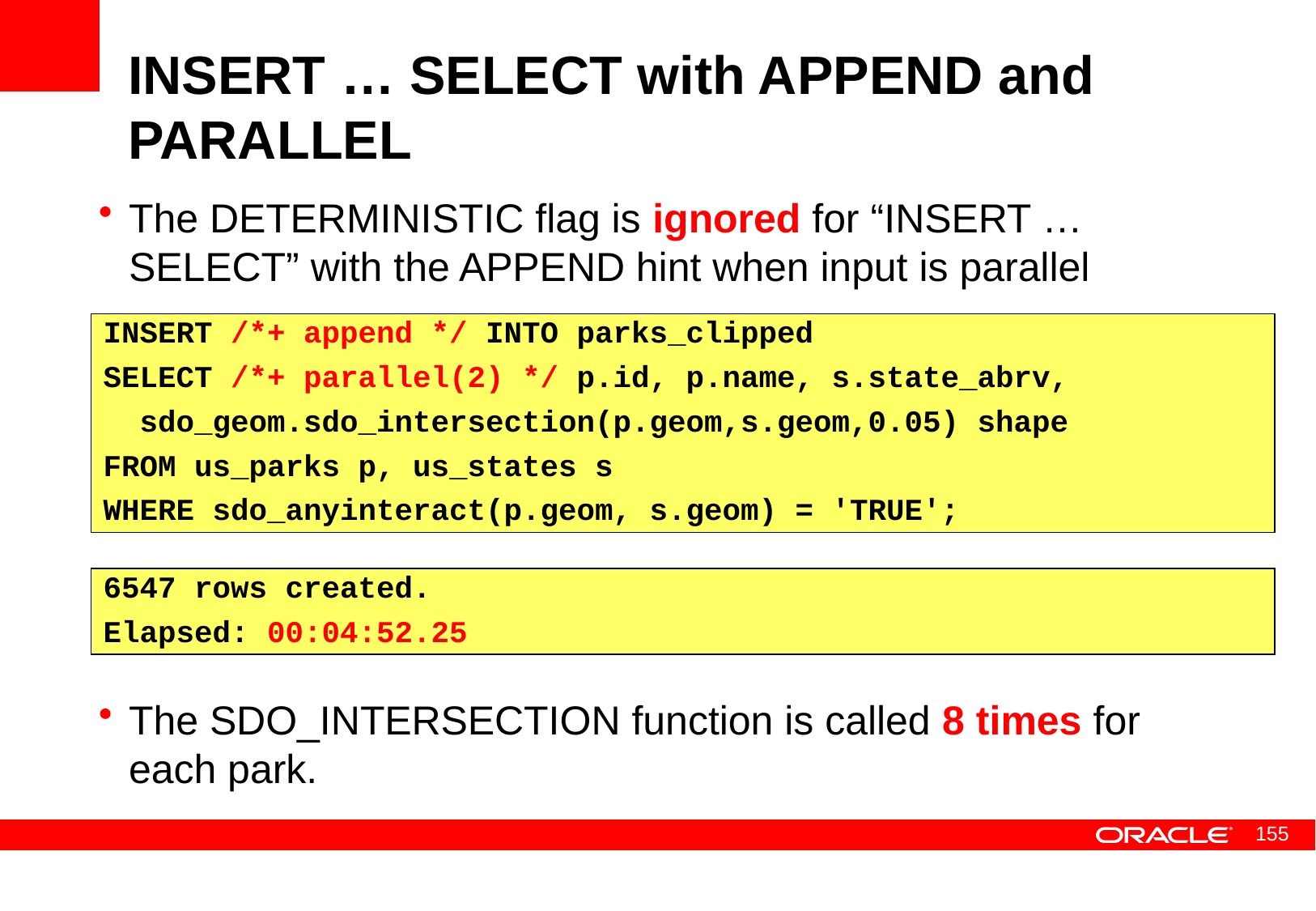

# INSERT … SELECT with APPEND and PARALLEL
The DETERMINISTIC flag is ignored for “INSERT … SELECT” with the APPEND hint when input is parallel

The SDO_INTERSECTION function is called 8 times for each park.
INSERT /*+ append */ INTO parks_clipped
SELECT /*+ parallel(2) */ p.id, p.name, s.state_abrv,
  sdo_geom.sdo_intersection(p.geom,s.geom,0.05) shape
FROM us_parks p, us_states s
WHERE sdo_anyinteract(p.geom, s.geom) = 'TRUE';
6547 rows created.
Elapsed: 00:04:52.25